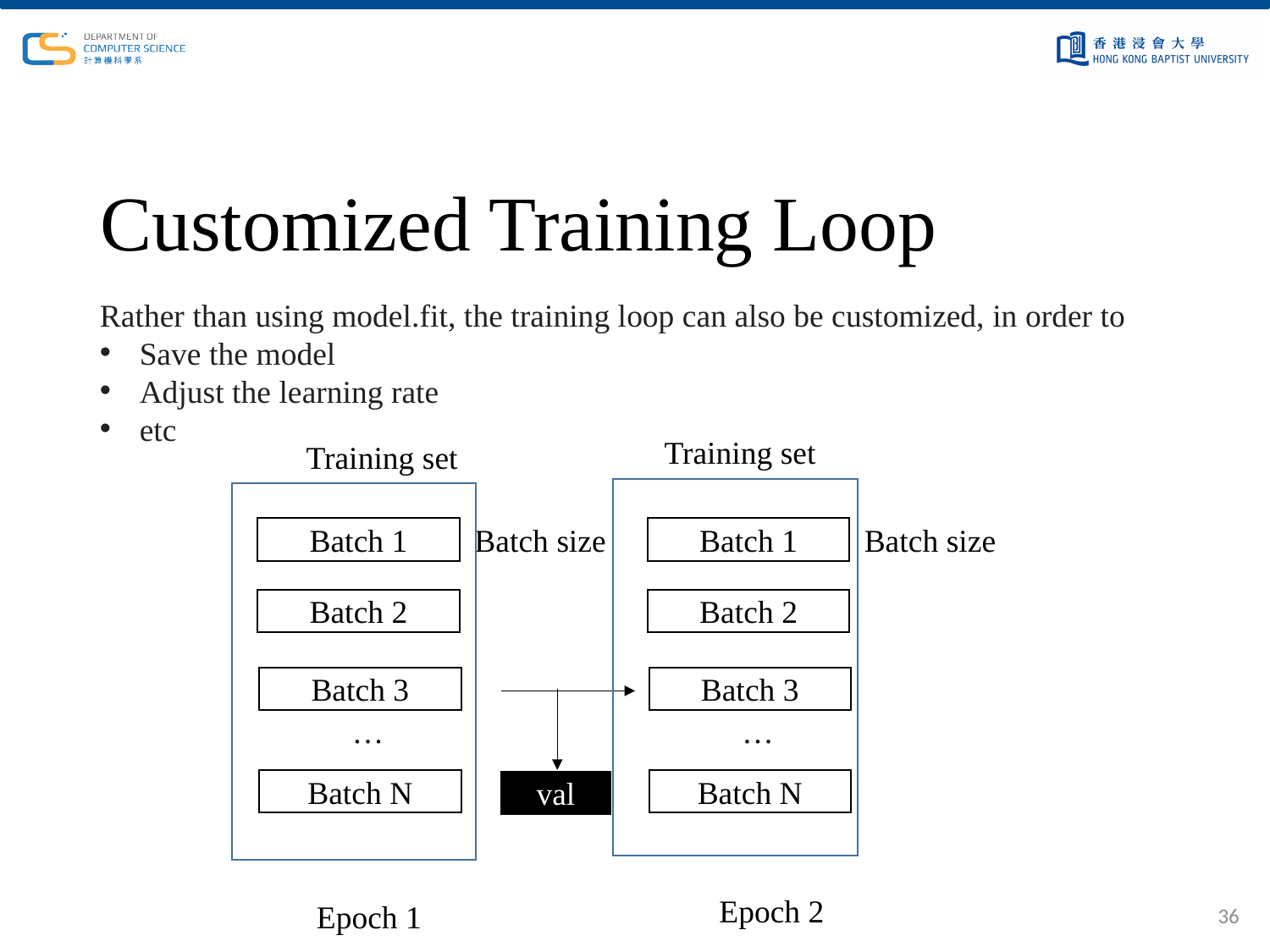

# Customized Training Loop
Rather than using model.fit, the training loop can also be customized, in order to
Save the model
Adjust the learning rate
etc
Training set
Training set

Batch size
Batch 1
Batch 2
Batch 3
…
Batch N
Batch size
Batch 1
Batch 2
Batch 3
…
Batch N
val
Epoch 2
Epoch 1
36